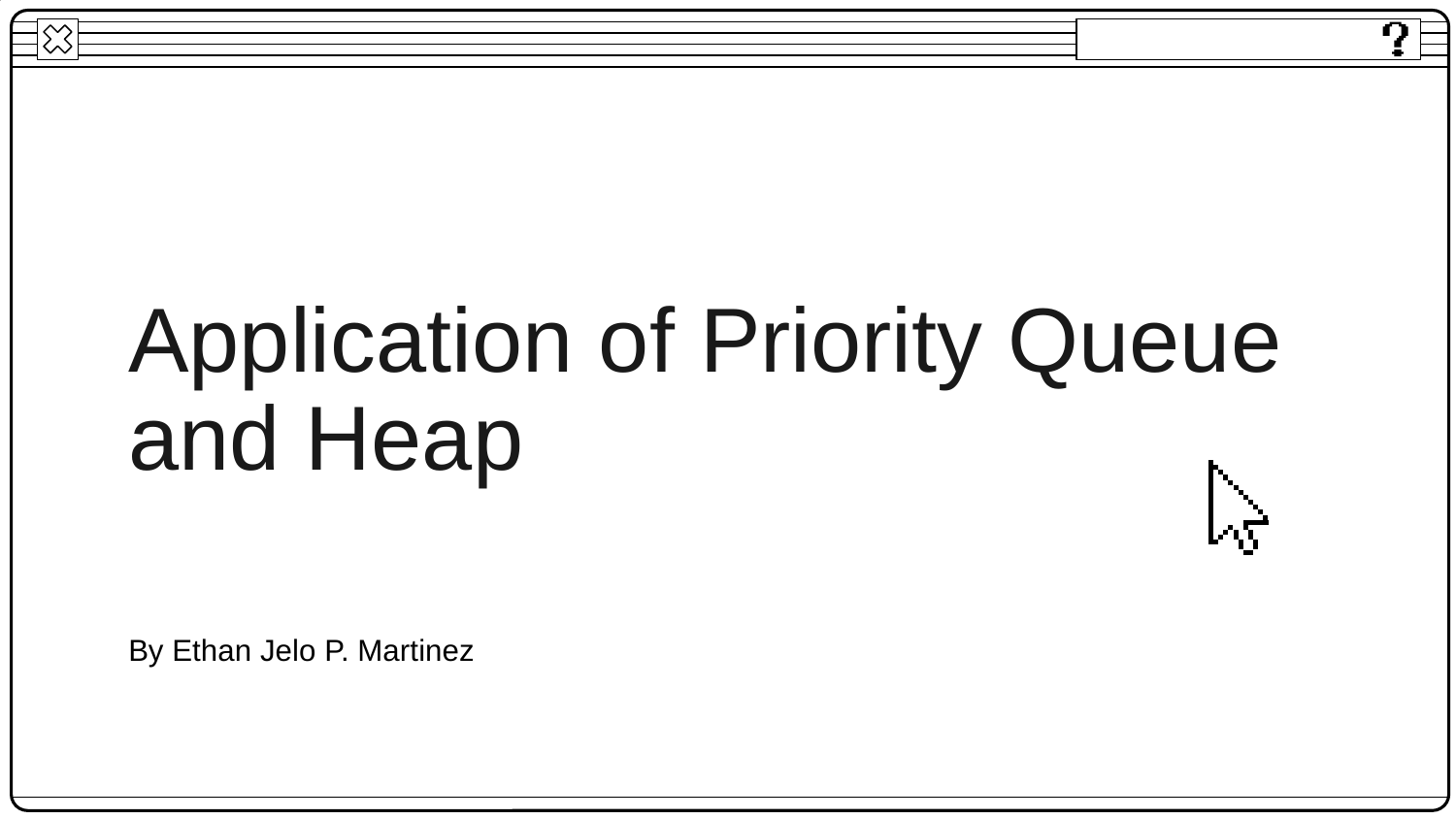

# Application of Priority Queue and Heap

By Ethan Jelo P. Martinez